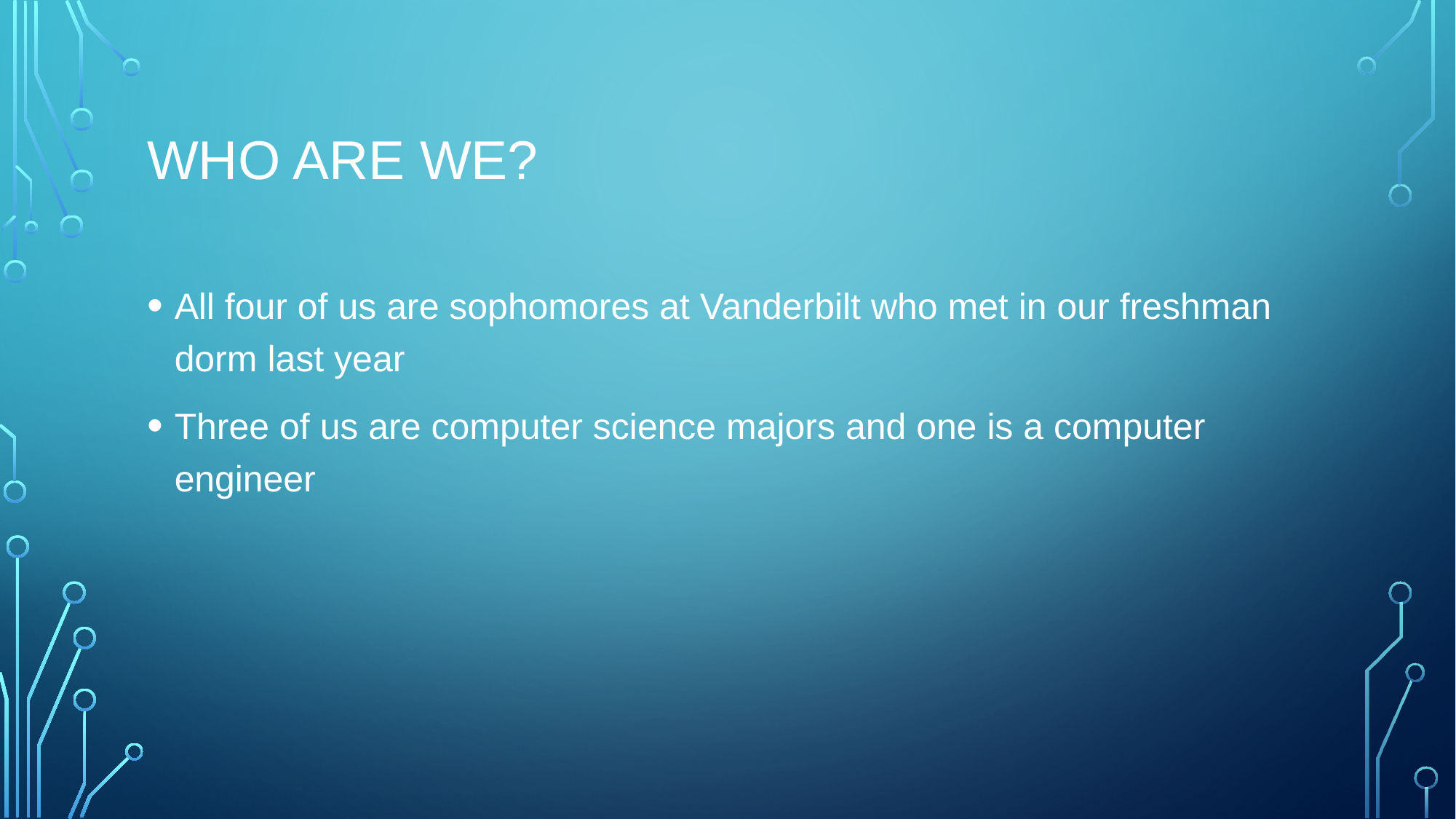

# Who are we?
All four of us are sophomores at Vanderbilt who met in our freshman dorm last year
Three of us are computer science majors and one is a computer engineer